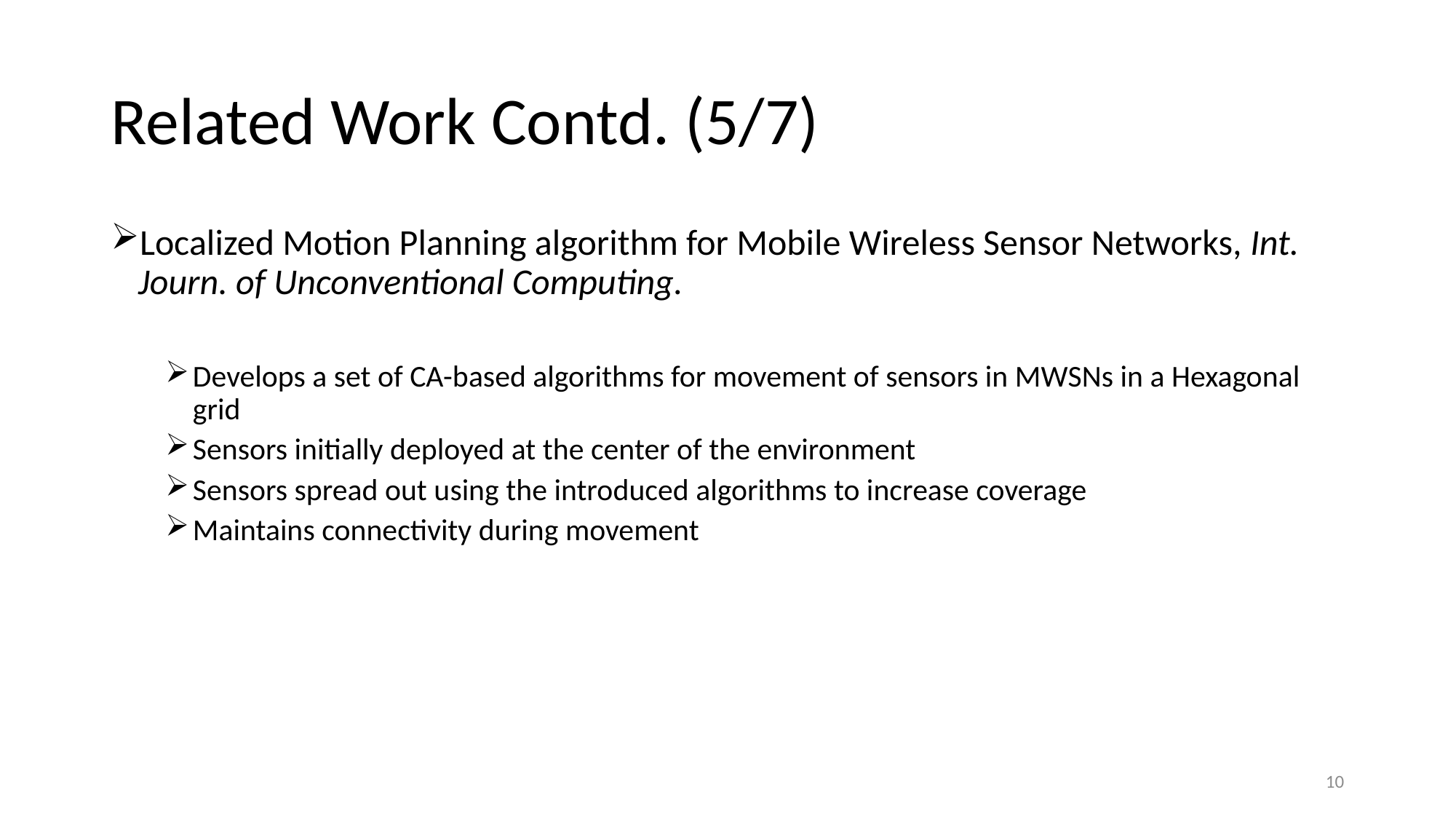

# Related Work Contd. (5/7)
Localized Motion Planning algorithm for Mobile Wireless Sensor Networks, Int. Journ. of Unconventional Computing.
Develops a set of CA-based algorithms for movement of sensors in MWSNs in a Hexagonal grid
Sensors initially deployed at the center of the environment
Sensors spread out using the introduced algorithms to increase coverage
Maintains connectivity during movement

10